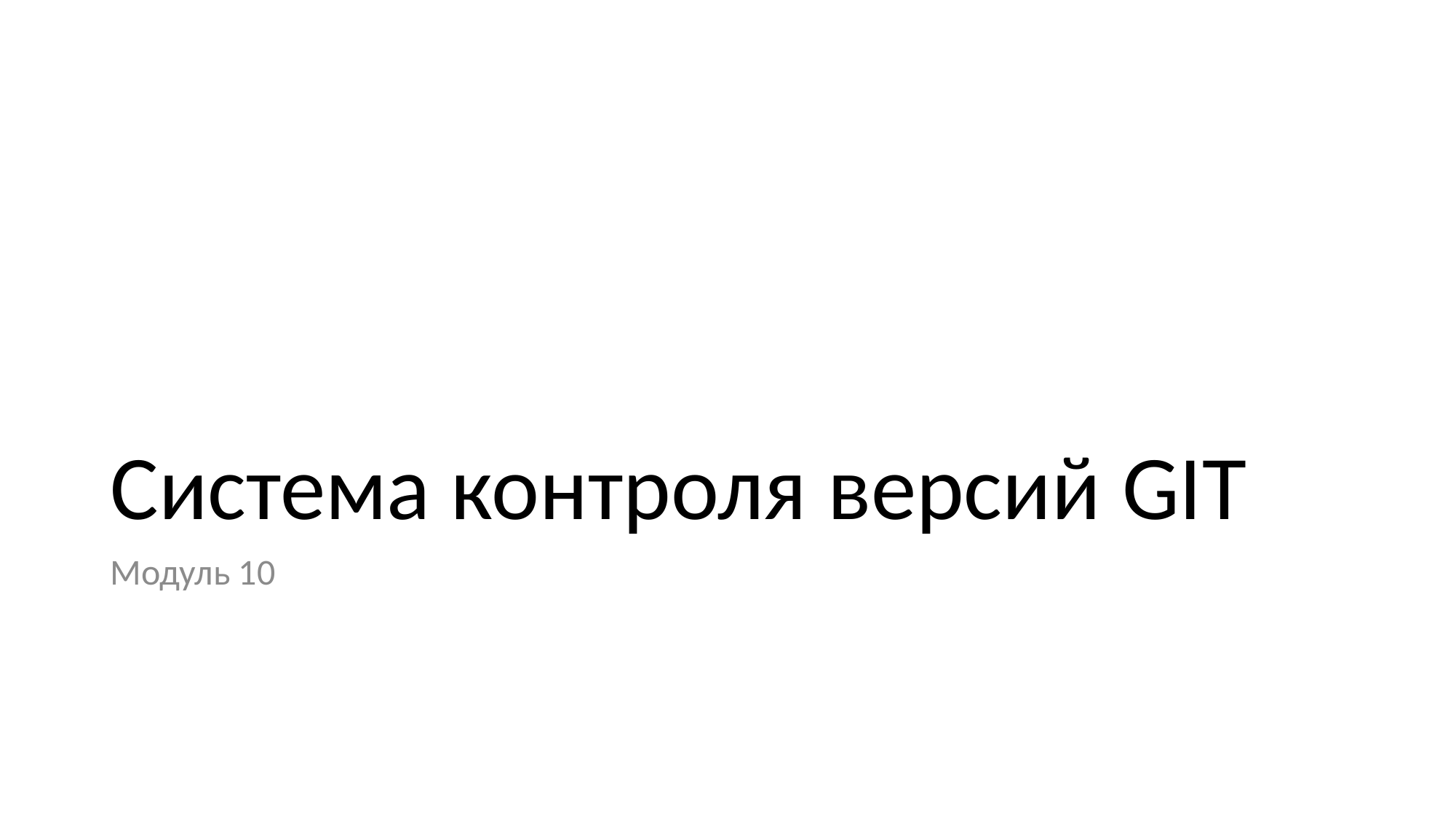

# Система контроля версий GIT
Модуль 10